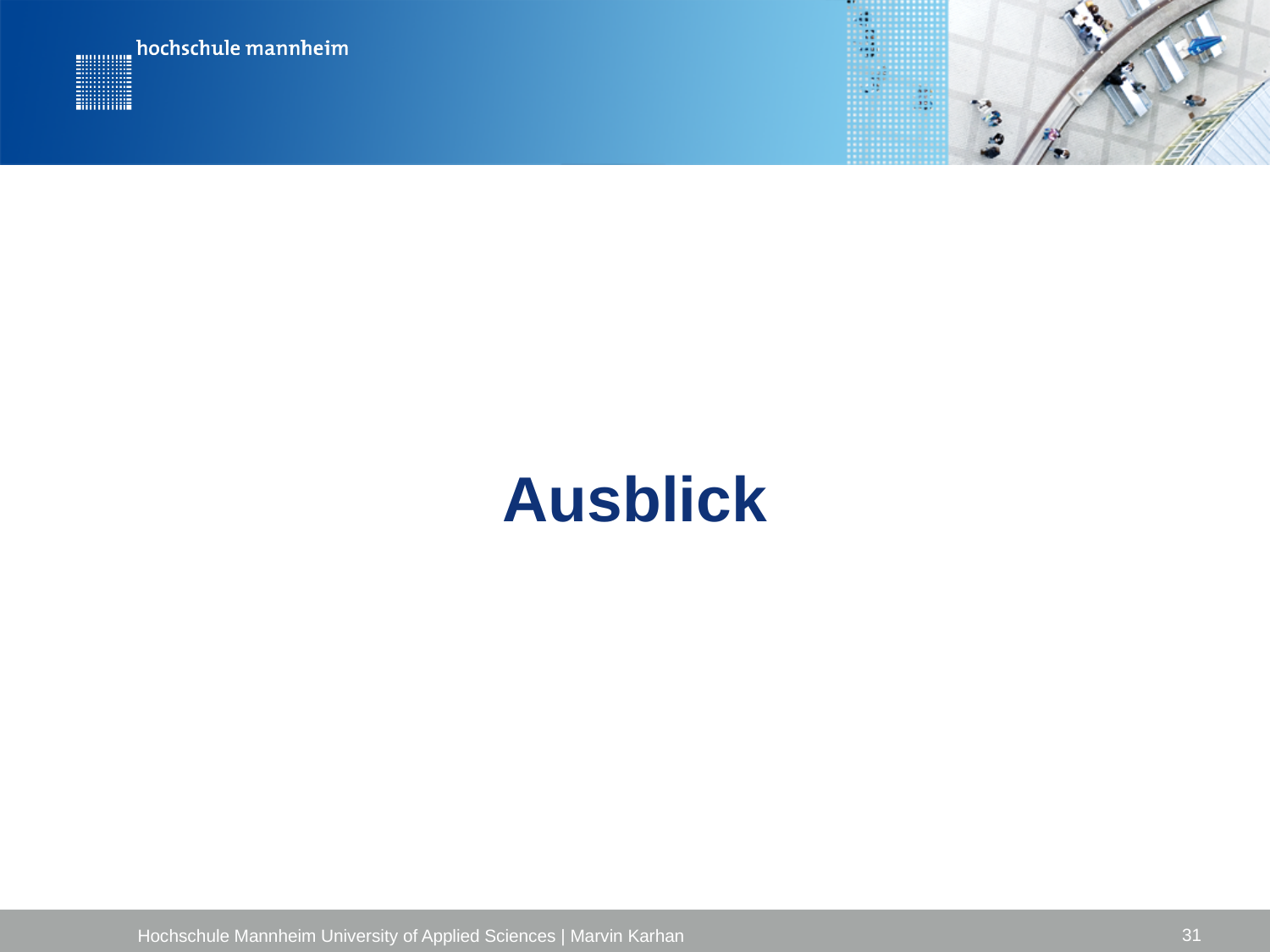

# Ausblick
31
Hochschule Mannheim University of Applied Sciences | Marvin Karhan